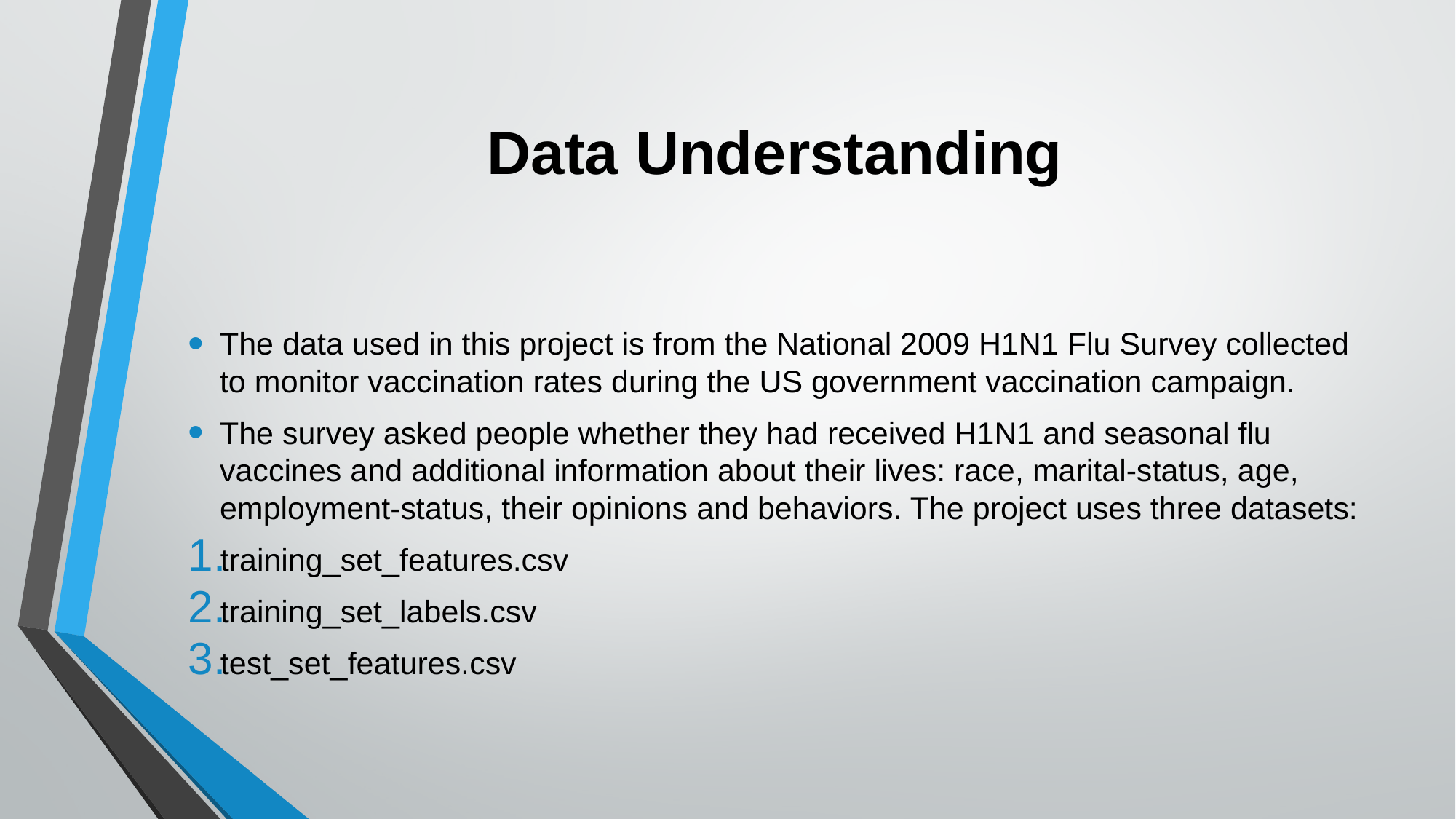

# Data Understanding
The data used in this project is from the National 2009 H1N1 Flu Survey collected to monitor vaccination rates during the US government vaccination campaign.
The survey asked people whether they had received H1N1 and seasonal flu vaccines and additional information about their lives: race, marital-status, age, employment-status, their opinions and behaviors. The project uses three datasets:
training_set_features.csv
training_set_labels.csv
test_set_features.csv